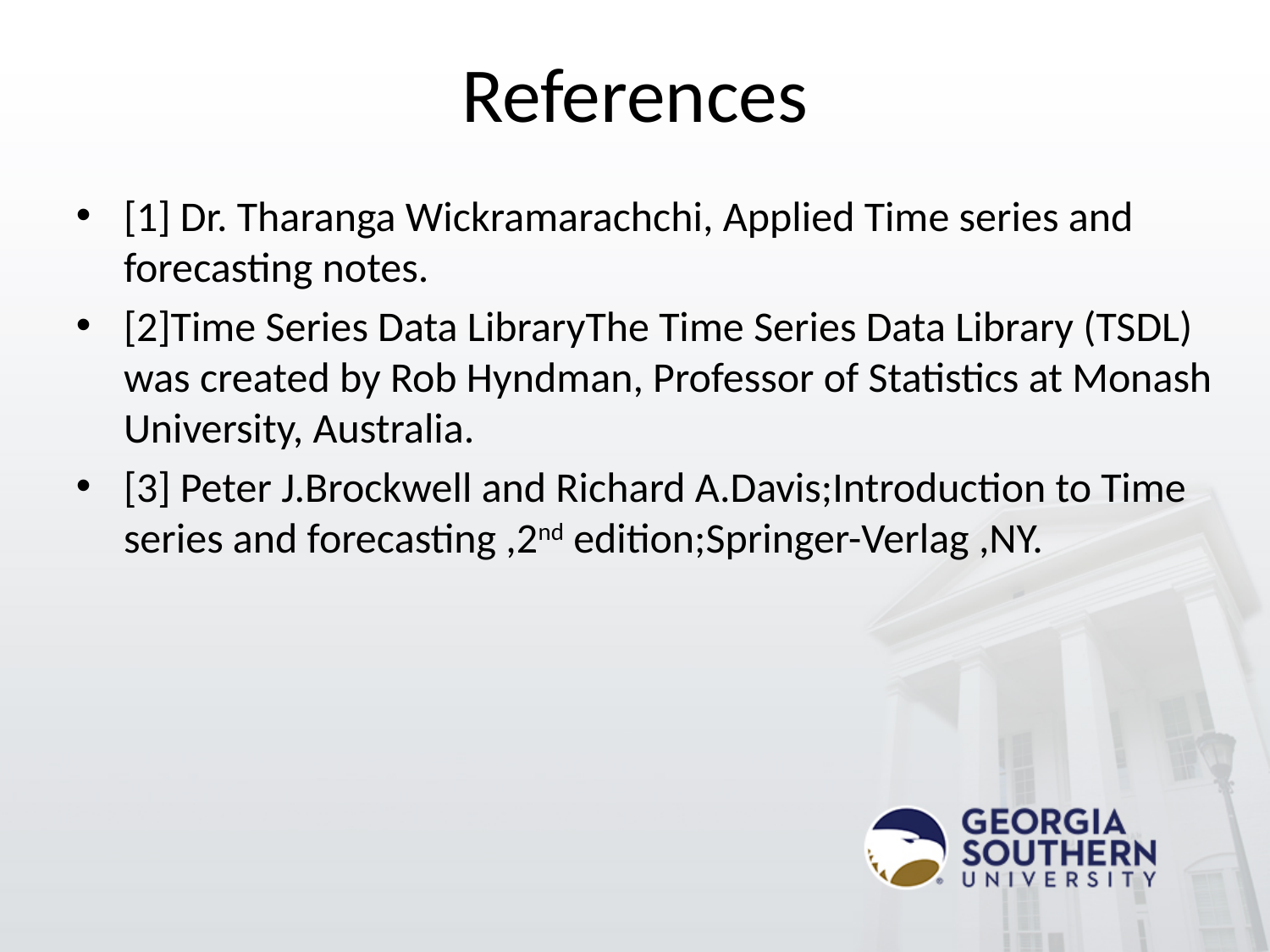

# References
[1] Dr. Tharanga Wickramarachchi, Applied Time series and forecasting notes.
[2]Time Series Data LibraryThe Time Series Data Library (TSDL) was created by Rob Hyndman, Professor of Statistics at Monash University, Australia.
[3] Peter J.Brockwell and Richard A.Davis;Introduction to Time series and forecasting ,2nd edition;Springer-Verlag ,NY.